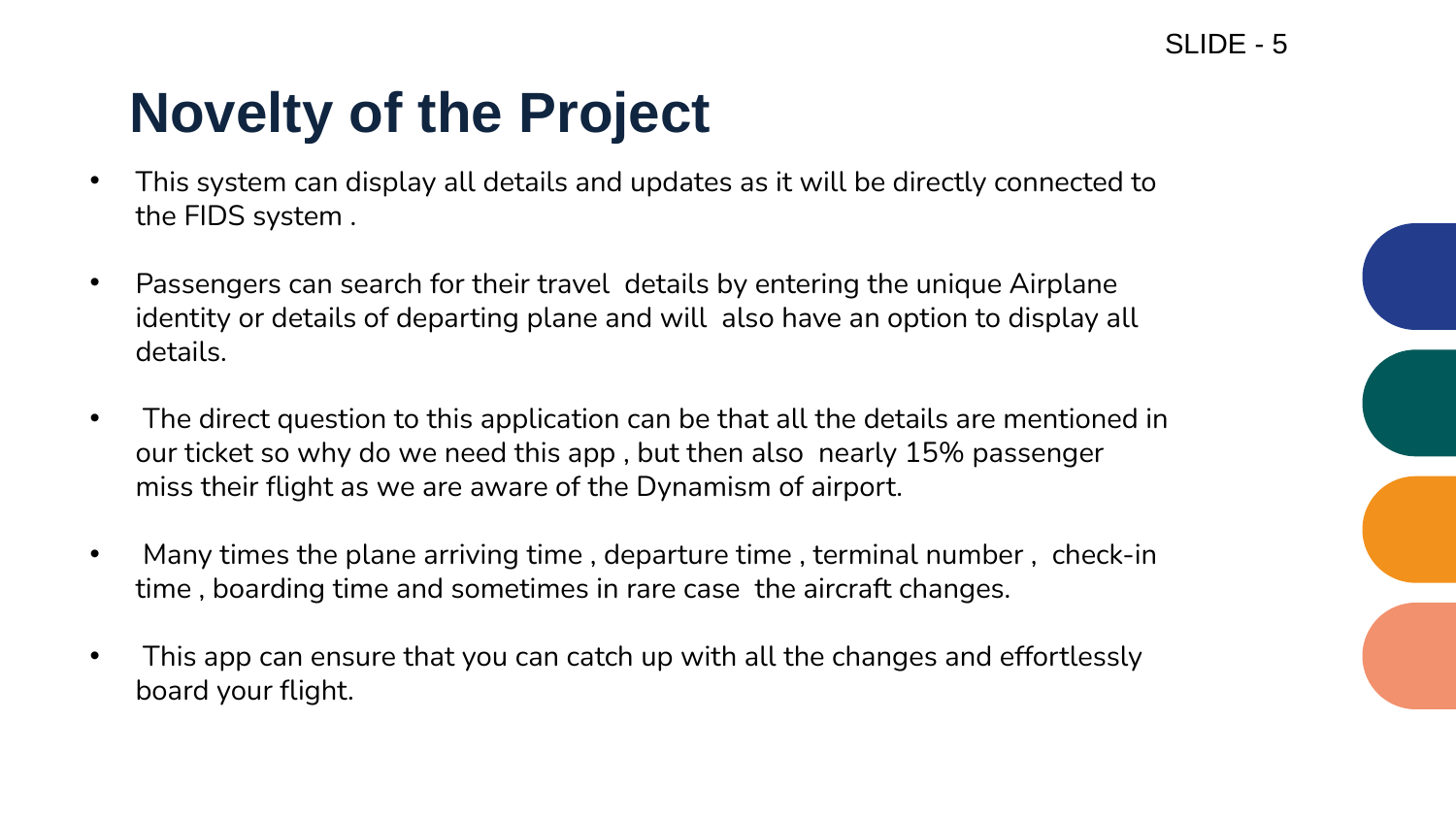

SLIDE - 5
# Novelty of the Project
This system can display all details and updates as it will be directly connected to the FIDS system .

Passengers can search for their travel  details by entering the unique Airplane identity or details of departing plane and will  also have an option to display all details.

 The direct question to this application can be that all the details are mentioned in our ticket so why do we need this app , but then also  nearly 15% passenger  miss their flight as we are aware of the Dynamism of airport.

 Many times the plane arriving time , departure time , terminal number ,  check-in time , boarding time and sometimes in rare case  the aircraft changes.

 This app can ensure that you can catch up with all the changes and effortlessly board your flight.